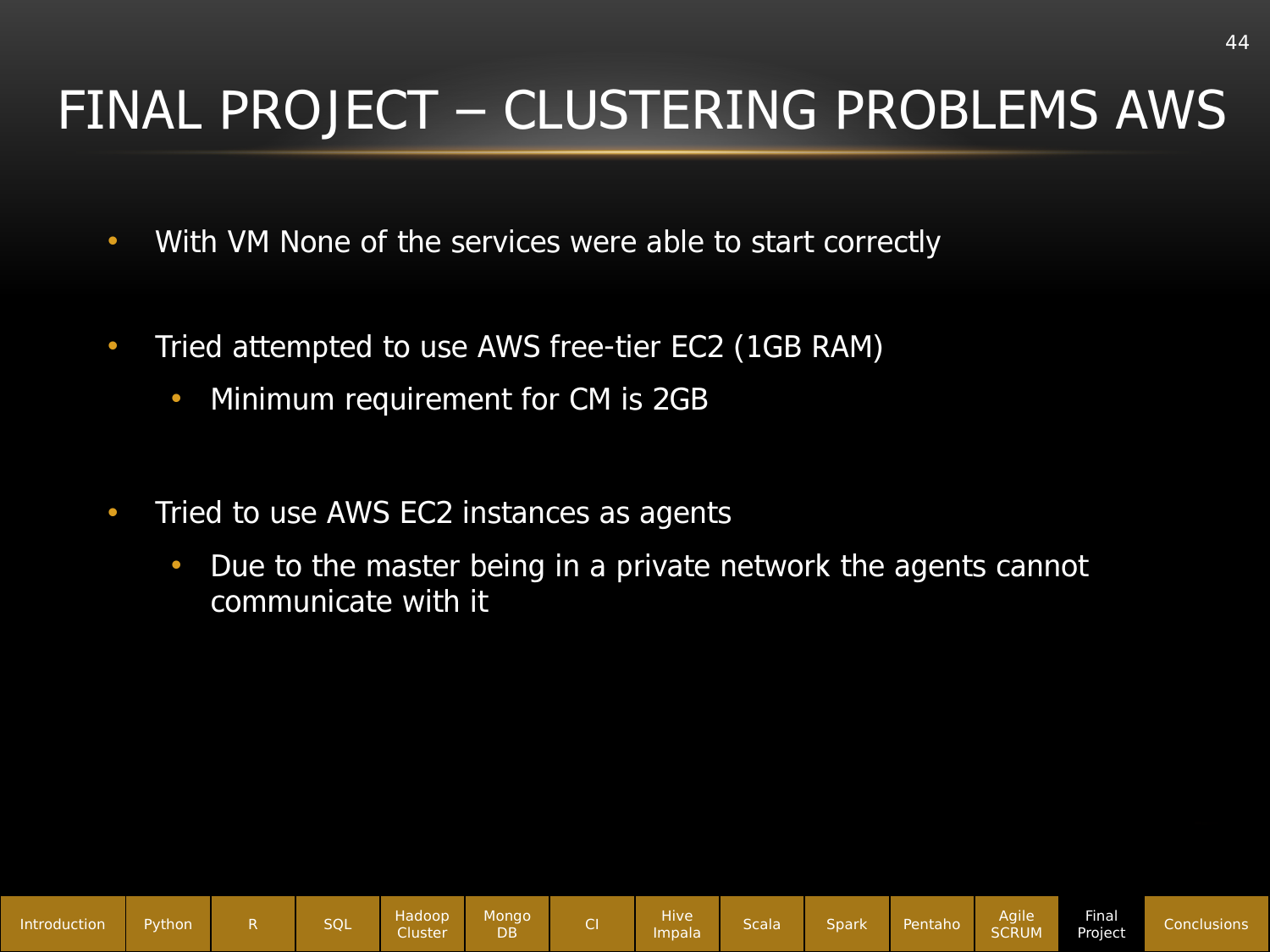

# Final Project – Clustering PROBLEMS aws
44
With VM None of the services were able to start correctly

Tried attempted to use AWS free-tier EC2 (1GB RAM)
Minimum requirement for CM is 2GB

Tried to use AWS EC2 instances as agents
Due to the master being in a private network the agents cannot communicate with it
Introduction
Python
R
SQL
Hadoop Cluster
Mongo DB
CI
Hive Impala
Scala
Spark
Pentaho
Agile SCRUM
Final Project
Conclusions